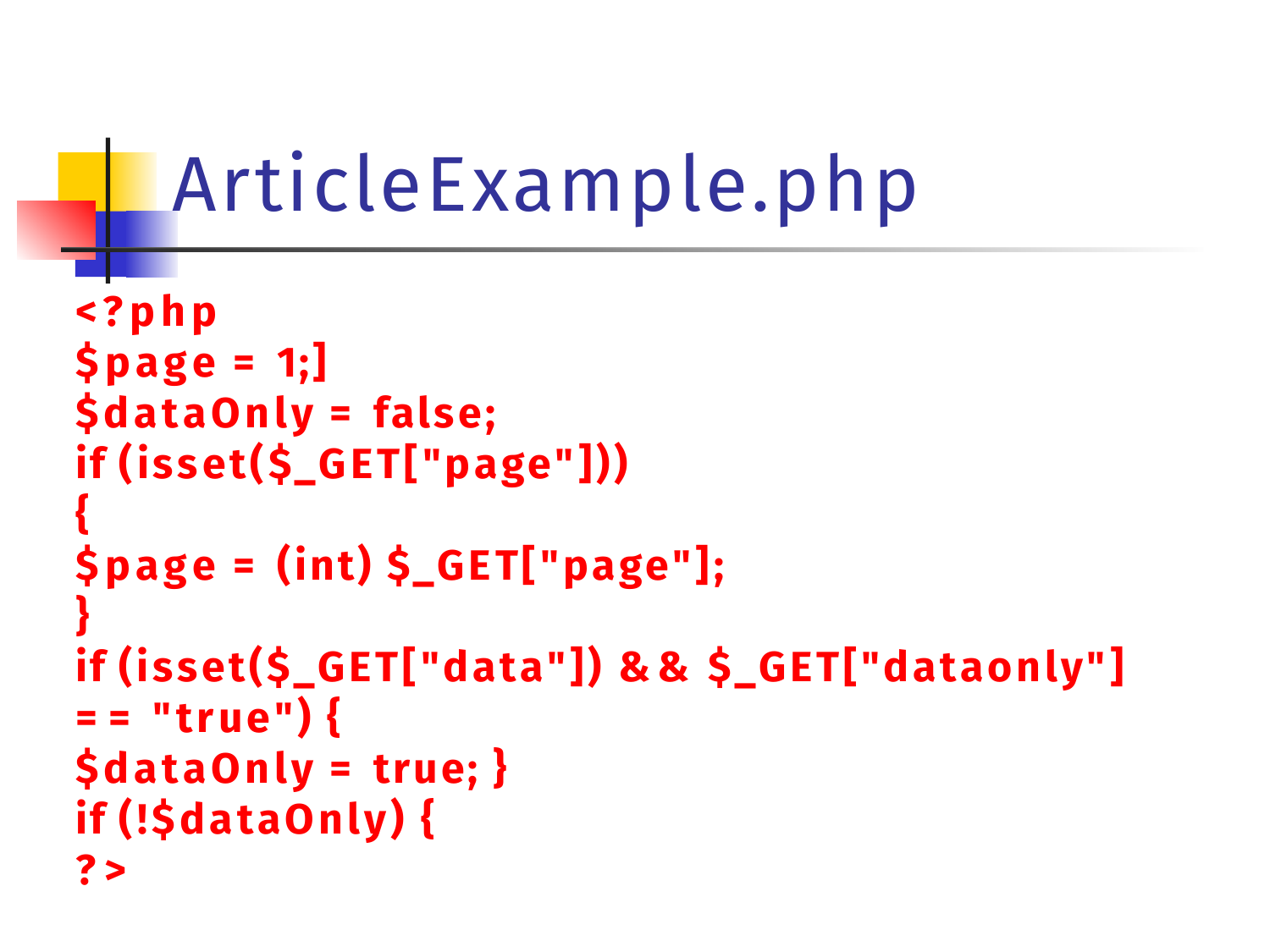

# ArticleExample.php
<?php
$page = 1;]
$dataOnly = false;
if (isset($_GET["page"]))
{
$page = (int) $_GET["page"];
}
if (isset($_GET["data"]) && $_GET["dataonly"]
== "true") {
$dataOnly = true; }  if (!$dataOnly) {
?>